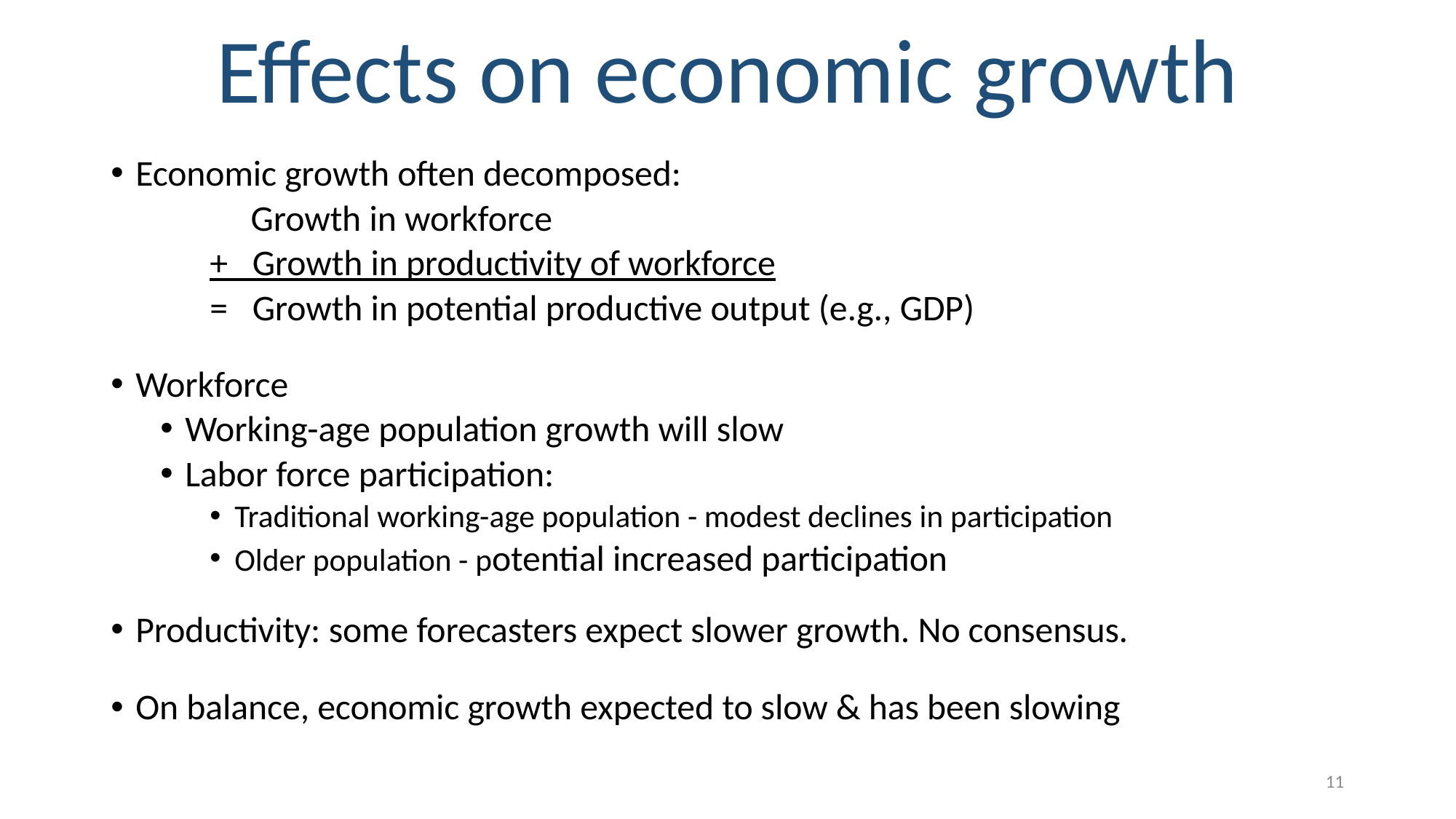

# Effects on economic growth
Economic growth often decomposed:
     Growth in workforce
+   Growth in productivity of workforce
=   Growth in potential productive output (e.g., GDP)

Workforce
Working-age population growth will slow
Labor force participation:
Traditional working-age population - modest declines in participation
Older population - potential increased participation

Productivity: some forecasters expect slower growth. No consensus.

On balance, economic growth expected to slow & has been slowing

11